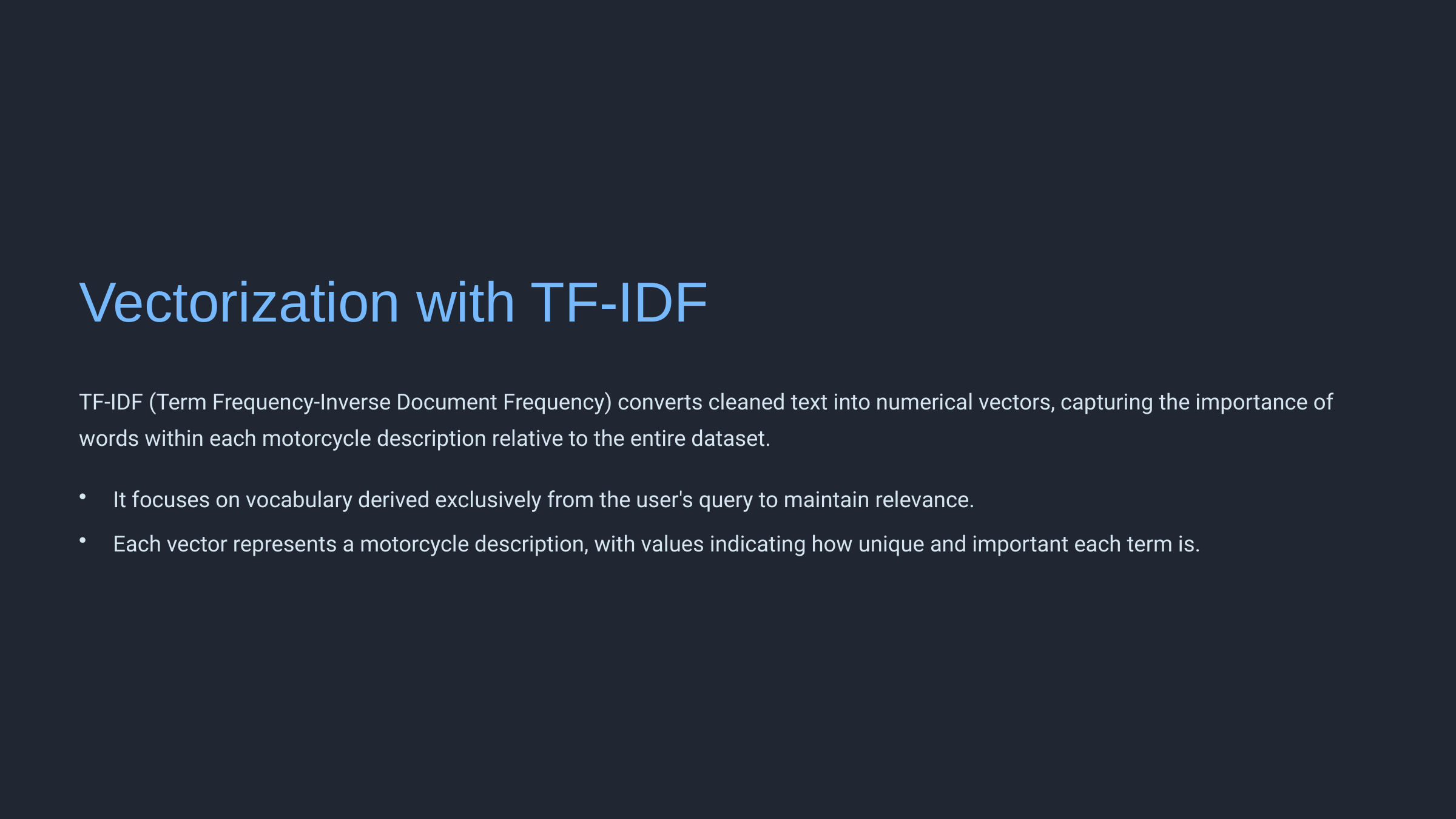

Vectorization with TF-IDF
TF-IDF (Term Frequency-Inverse Document Frequency) converts cleaned text into numerical vectors, capturing the importance of words within each motorcycle description relative to the entire dataset.
It focuses on vocabulary derived exclusively from the user's query to maintain relevance.
Each vector represents a motorcycle description, with values indicating how unique and important each term is.